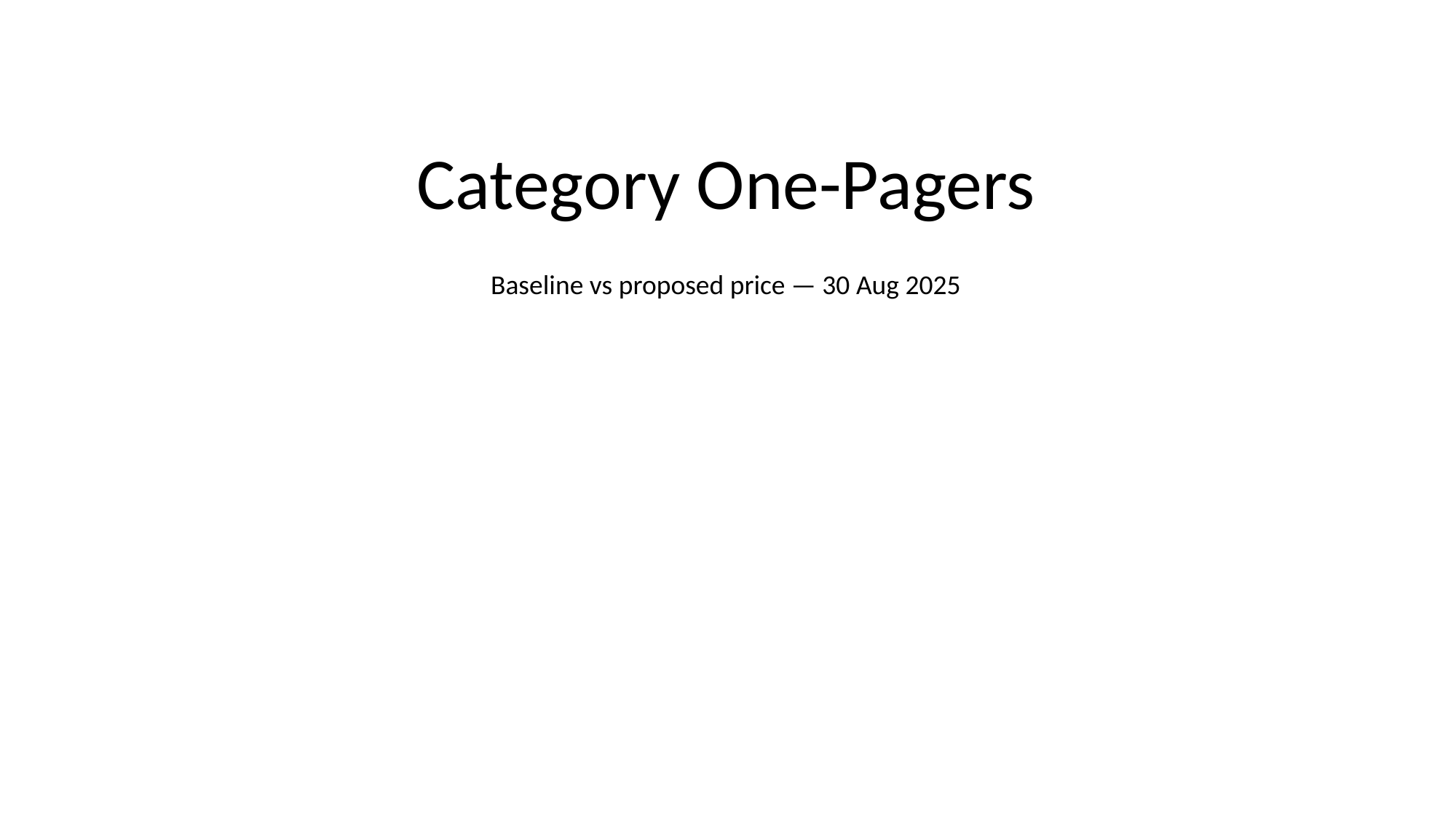

Category One-Pagers
Baseline vs proposed price — 30 Aug 2025